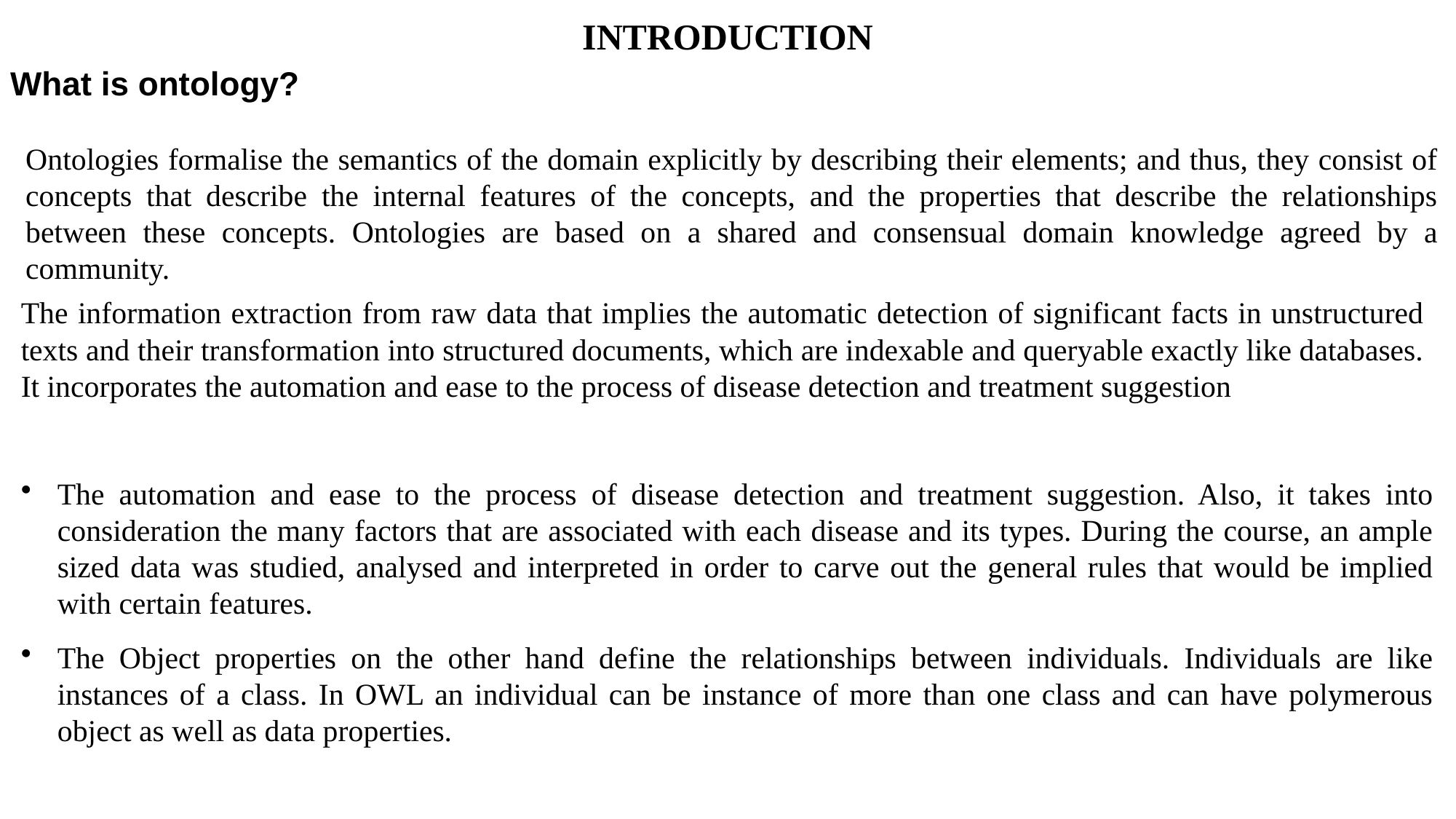

INTRODUCTION
What is ontology?
Ontologies formalise the semantics of the domain explicitly by describing their elements; and thus, they consist of concepts that describe the internal features of the concepts, and the properties that describe the relationships between these concepts. Ontologies are based on a shared and consensual domain knowledge agreed by a community.
The information extraction from raw data that implies the automatic detection of significant facts in unstructured texts and their transformation into structured documents, which are indexable and queryable exactly like databases. It incorporates the automation and ease to the process of disease detection and treatment suggestion
The automation and ease to the process of disease detection and treatment suggestion. Also, it takes into consideration the many factors that are associated with each disease and its types. During the course, an ample sized data was studied, analysed and interpreted in order to carve out the general rules that would be implied with certain features.
The Object properties on the other hand define the relationships between individuals. Individuals are like instances of a class. In OWL an individual can be instance of more than one class and can have polymerous object as well as data properties.